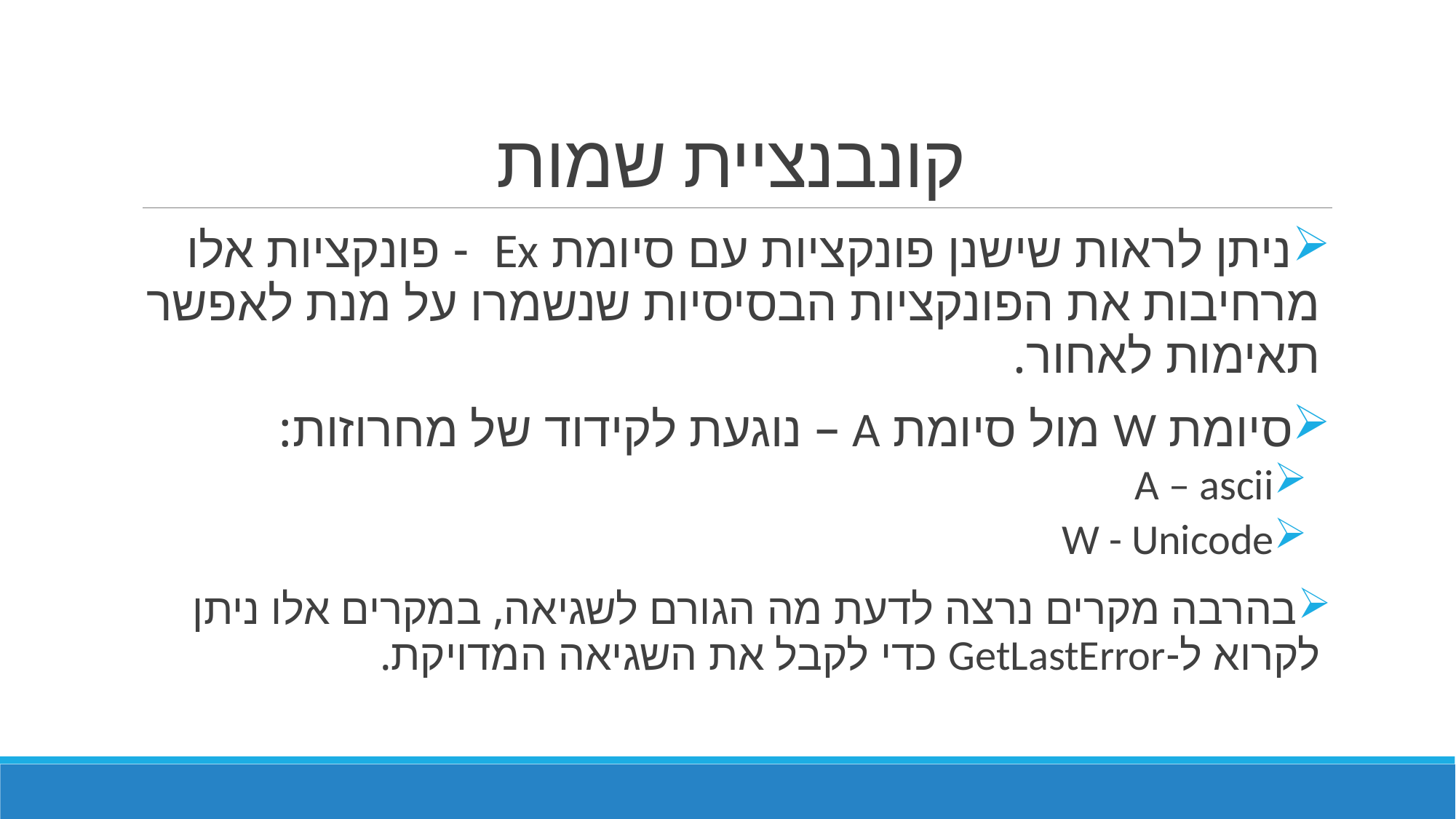

# קונבנציית שמות
ניתן לראות שישנן פונקציות עם סיומת Ex  - פונקציות אלו מרחיבות את הפונקציות הבסיסיות שנשמרו על מנת לאפשר תאימות לאחור.
סיומת W מול סיומת A – נוגעת לקידוד של מחרוזות:
A – ascii
W - Unicode
בהרבה מקרים נרצה לדעת מה הגורם לשגיאה, במקרים אלו ניתן לקרוא ל-GetLastError כדי לקבל את השגיאה המדויקת.